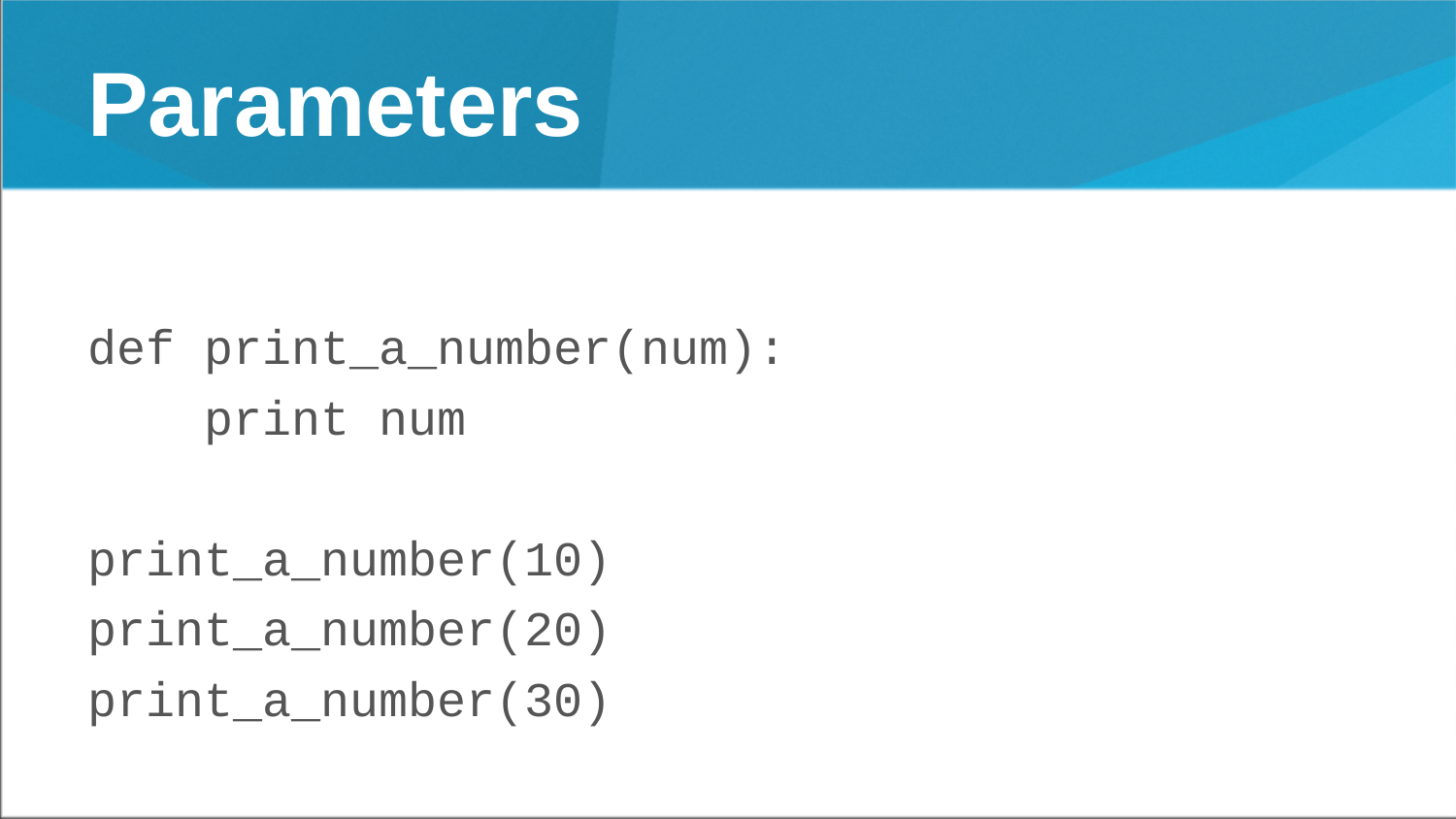

Parameters

def print_a_number(num):
    print num

print_a_number(10)
print_a_number(20)
print_a_number(30)